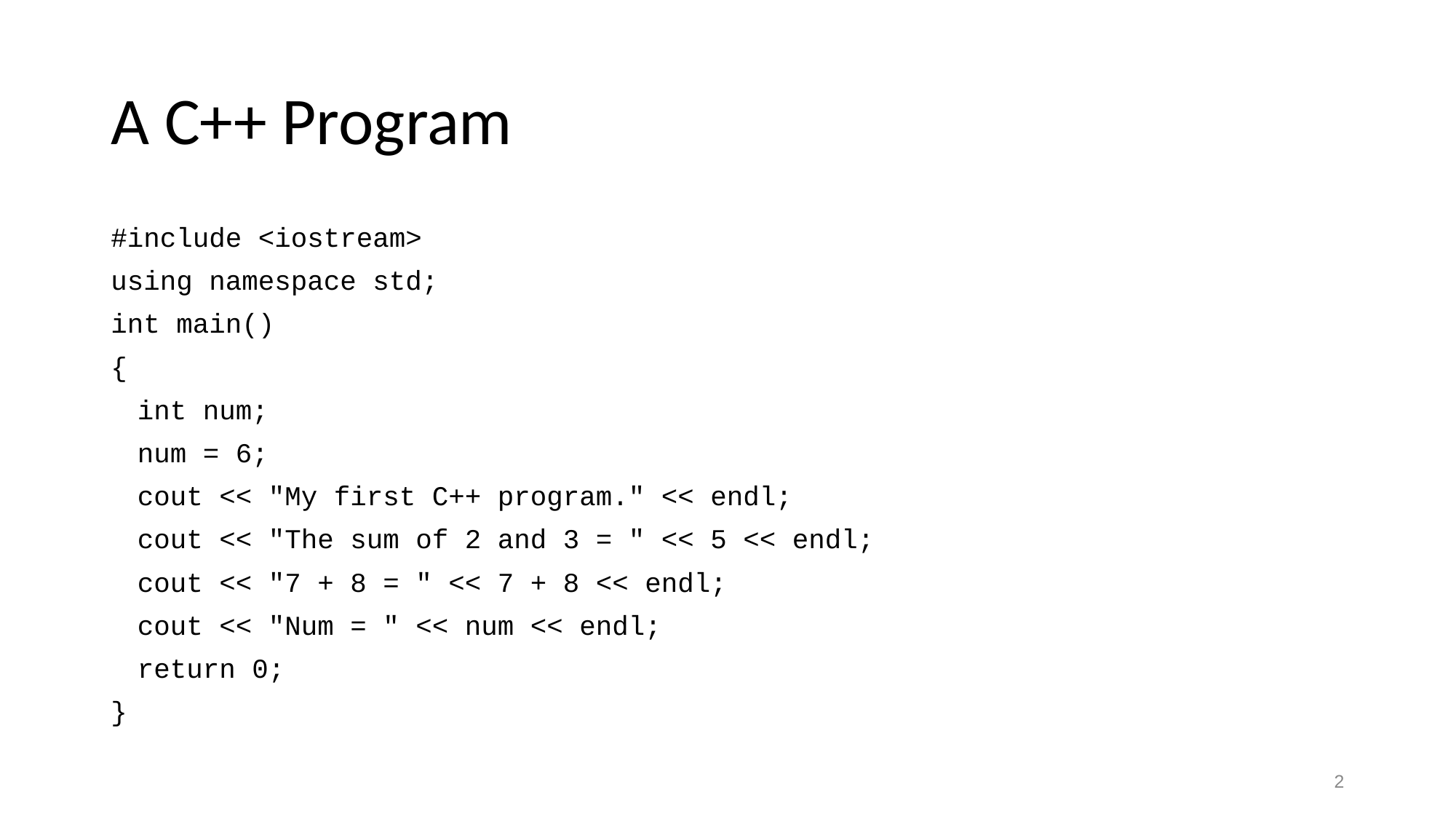

# A C++ Program
#include <iostream>
using namespace std;
int main()
{
	int num;
	num = 6;
	cout << "My first C++ program." << endl;
	cout << "The sum of 2 and 3 = " << 5 << endl;
	cout << "7 + 8 = " << 7 + 8 << endl;
	cout << "Num = " << num << endl;
	return 0;
}
2